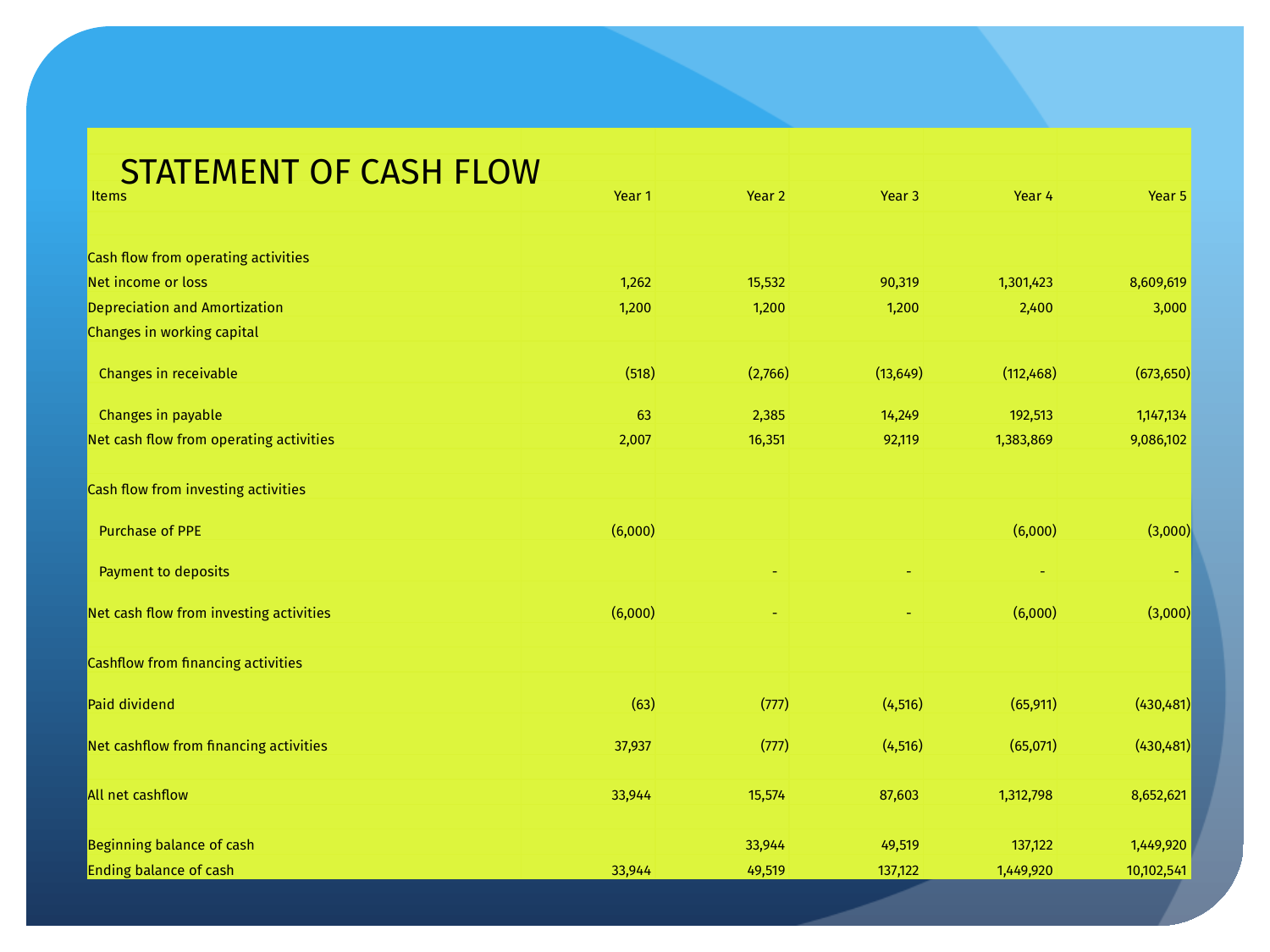

# STATEMENT OF CASH FLOW
|  |  |  |  |  |  |
| --- | --- | --- | --- | --- | --- |
|  |  |  |  |  |  |
| Items | Year 1 | Year 2 | Year 3 | Year 4 | Year 5 |
|  |  |  |  |  |  |
| Cash flow from operating activities |  |  |  |  |  |
| Net income or loss | 1,262 | 15,532 | 90,319 | 1,301,423 | 8,609,619 |
| Depreciation and Amortization | 1,200 | 1,200 | 1,200 | 2,400 | 3,000 |
| Changes in working capital |  |  |  |  |  |
| Changes in receivable | (518) | (2,766) | (13,649) | (112,468) | (673,650) |
| Changes in payable | 63 | 2,385 | 14,249 | 192,513 | 1,147,134 |
| Net cash flow from operating activities | 2,007 | 16,351 | 92,119 | 1,383,869 | 9,086,102 |
|  |  |  |  |  |  |
| Cash flow from investing activities |  |  |  |  |  |
| Purchase of PPE | (6,000) |  |  | (6,000) | (3,000) |
| Payment to deposits |  | - | - | - | - |
| Net cash flow from investing activities | (6,000) | - | - | (6,000) | (3,000) |
|  |  |  |  |  |  |
| Cashflow from financing activities |  |  |  |  |  |
| Paid dividend | (63) | (777) | (4,516) | (65,911) | (430,481) |
| Net cashflow from financing activities | 37,937 | (777) | (4,516) | (65,071) | (430,481) |
|  |  |  |  |  |  |
| All net cashflow | 33,944 | 15,574 | 87,603 | 1,312,798 | 8,652,621 |
|  |  |  |  |  |  |
| Beginning balance of cash |  | 33,944 | 49,519 | 137,122 | 1,449,920 |
| Ending balance of cash | 33,944 | 49,519 | 137,122 | 1,449,920 | 10,102,541 |